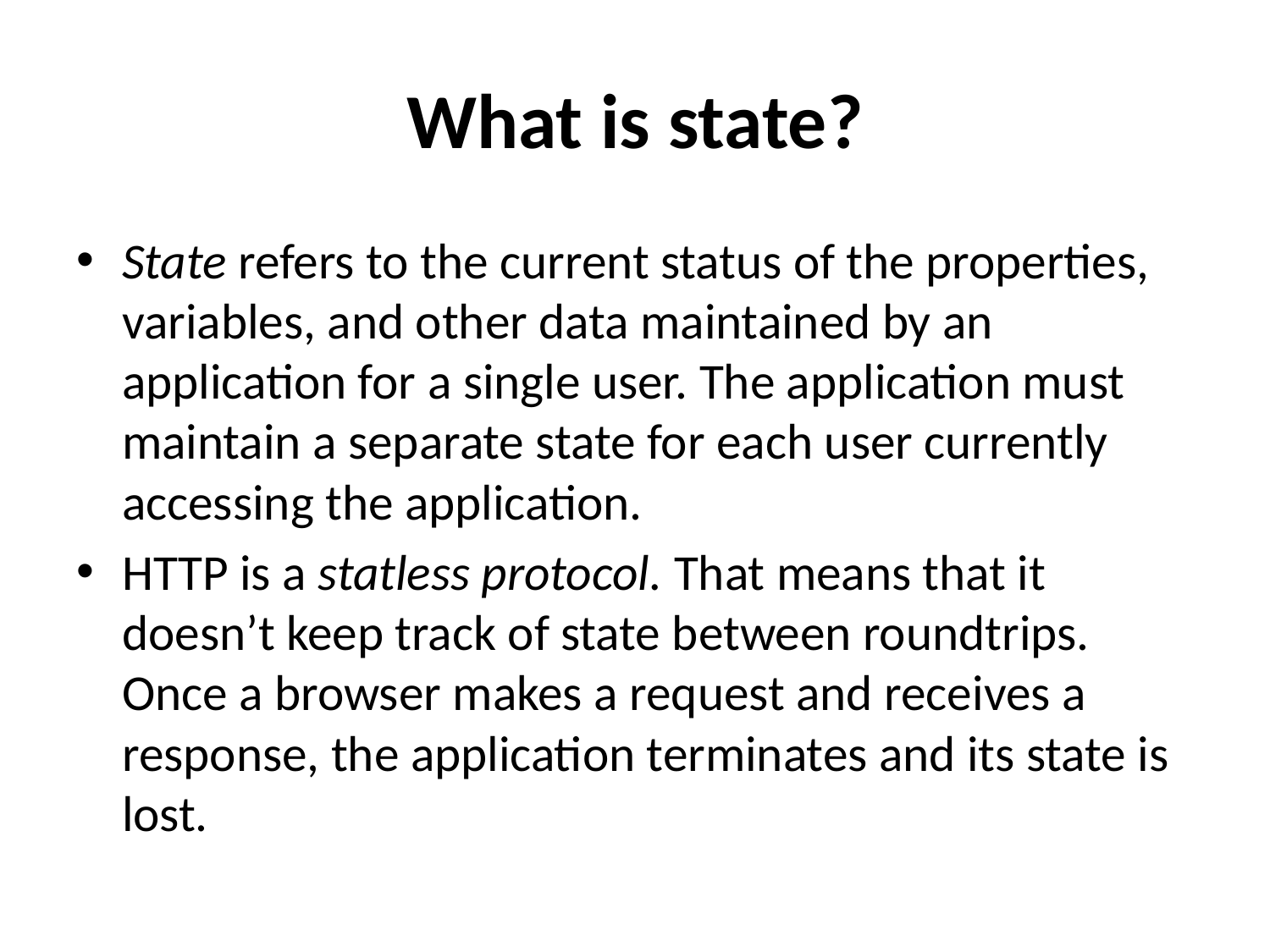

# What is state?
State refers to the current status of the properties, variables, and other data maintained by an application for a single user. The application must maintain a separate state for each user currently accessing the application.
HTTP is a statless protocol. That means that it doesn’t keep track of state between roundtrips. Once a browser makes a request and receives a response, the application terminates and its state is lost.